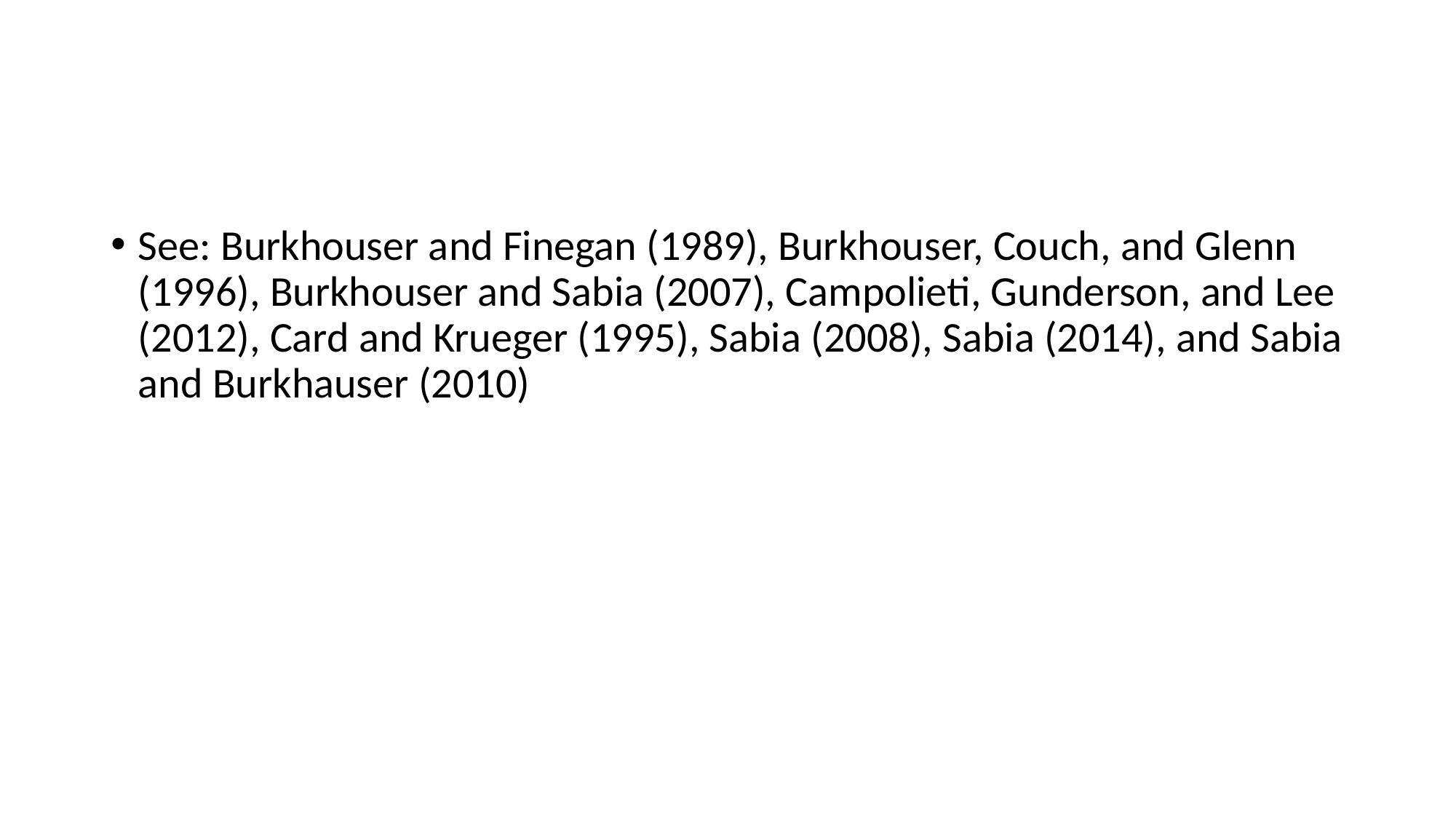

#
See: Burkhouser and Finegan (1989), Burkhouser, Couch, and Glenn (1996), Burkhouser and Sabia (2007), Campolieti, Gunderson, and Lee (2012), Card and Krueger (1995), Sabia (2008), Sabia (2014), and Sabia and Burkhauser (2010)